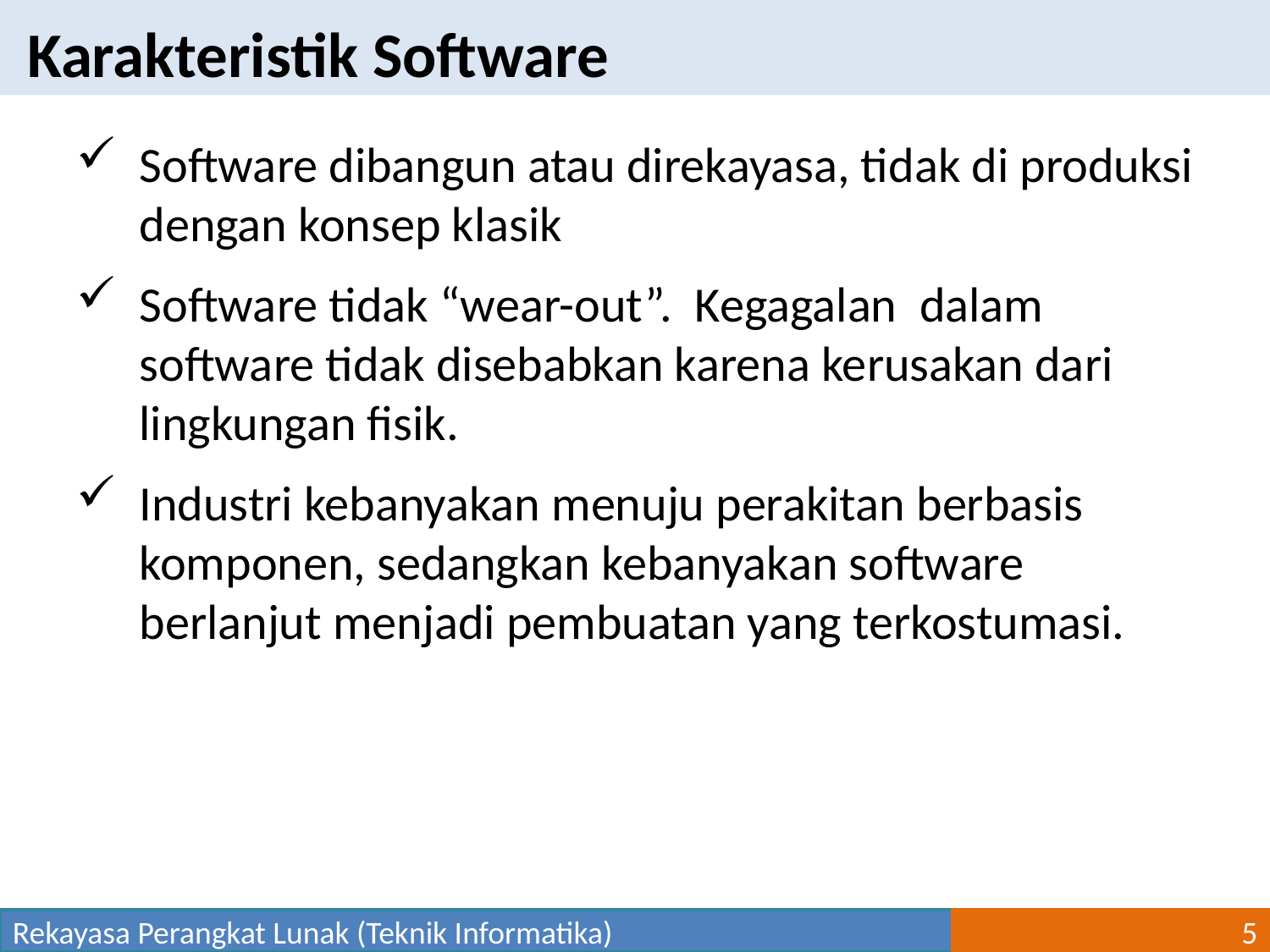

Karakteristik Software
Software dibangun atau direkayasa, tidak di produksi dengan konsep klasik
Software tidak “wear-out”.  Kegagalan  dalam software tidak disebabkan karena kerusakan dari lingkungan fisik.
Industri kebanyakan menuju perakitan berbasis komponen, sedangkan kebanyakan software berlanjut menjadi pembuatan yang terkostumasi.
Rekayasa Perangkat Lunak (Teknik Informatika)
5